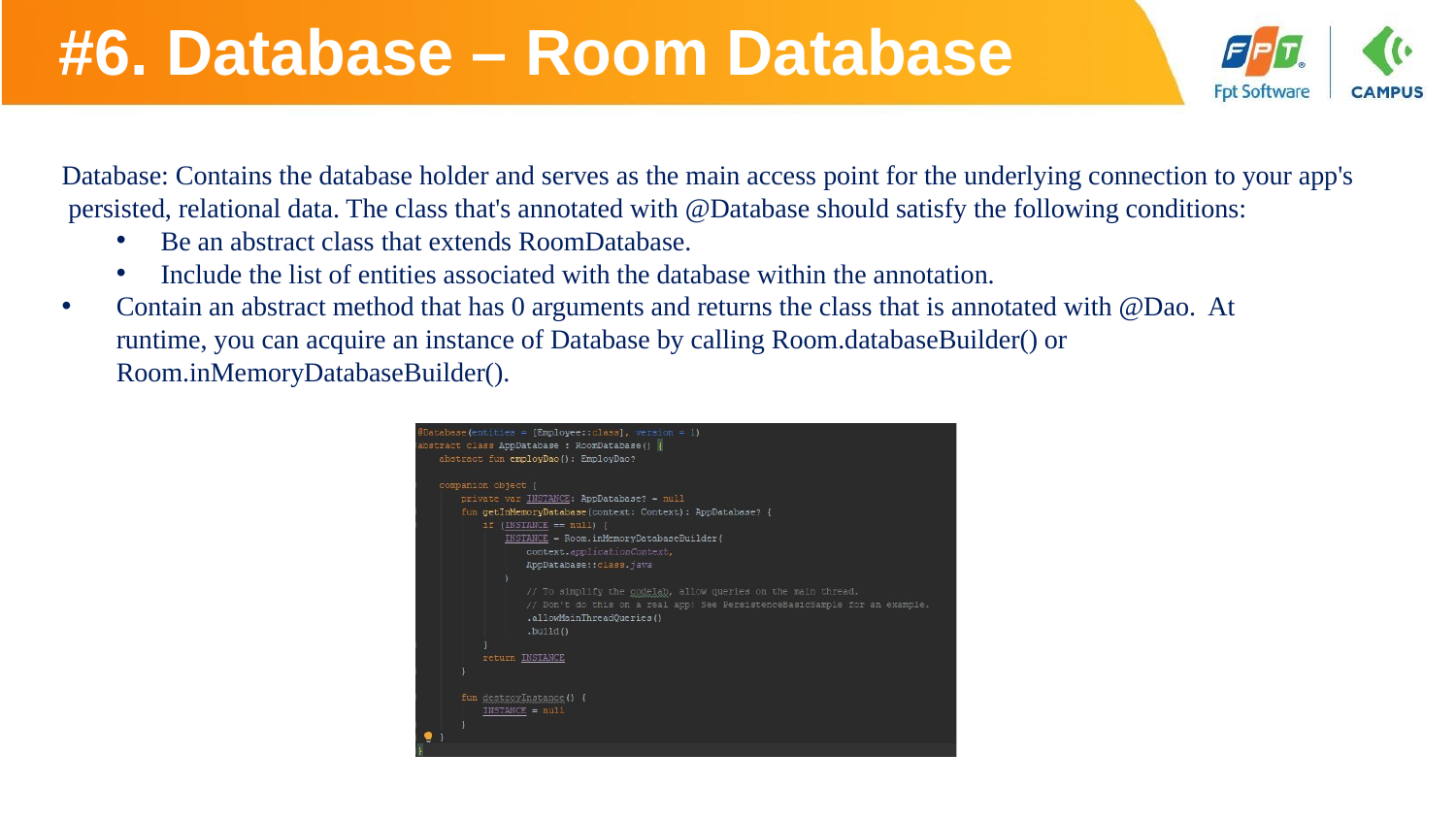

# #6. Database – Room Database
Database: Contains the database holder and serves as the main access point for the underlying connection to your app's  persisted, relational data. The class that's annotated with @Database should satisfy the following conditions:
Be an abstract class that extends RoomDatabase.
Include the list of entities associated with the database within the annotation.
Contain an abstract method that has 0 arguments and returns the class that is annotated with @Dao.  At runtime, you can acquire an instance of Database by calling Room.databaseBuilder() or  Room.inMemoryDatabaseBuilder().